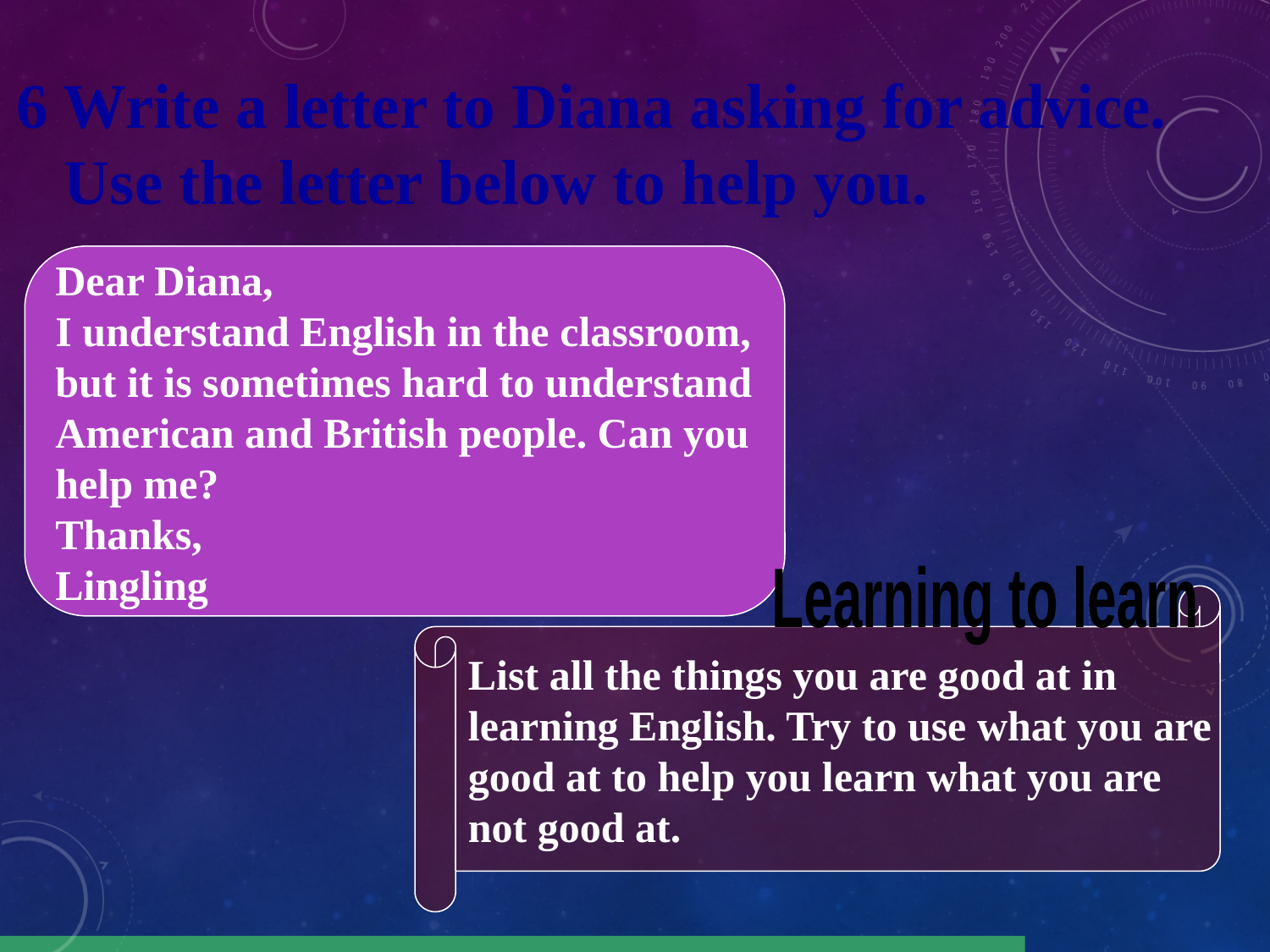

6 Write a letter to Diana asking for advice.
   Use the letter below to help you.
Dear Diana,
I understand English in the classroom,
but it is sometimes hard to understand
American and British people. Can you
help me?
Thanks,
Lingling
Learning to learn
List all the things you are good at in
learning English. Try to use what you are
good at to help you learn what you are
not good at.